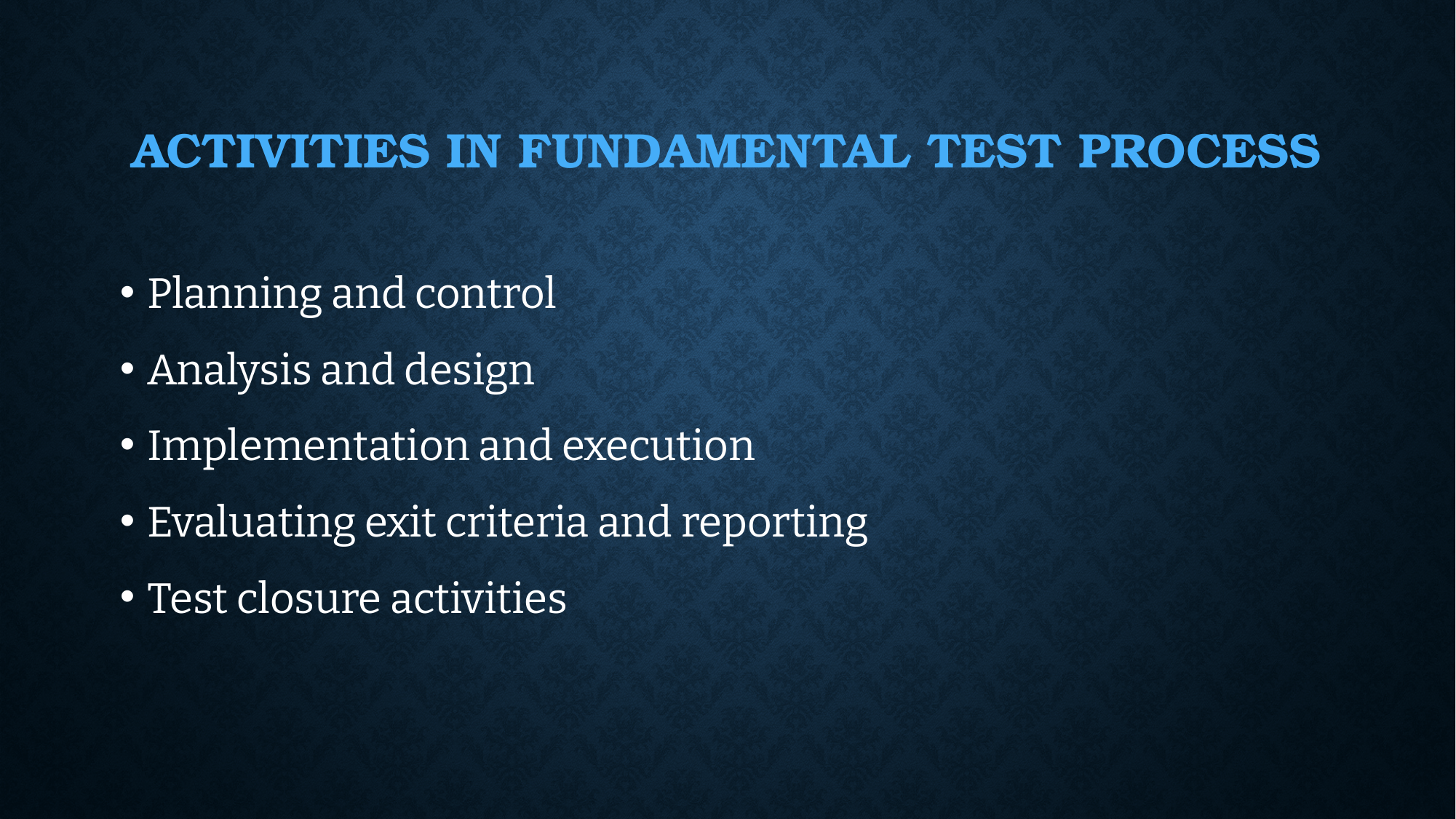

# Activities in fundamental test process
Planning and control
Analysis and design
Implementation and execution
Evaluating exit criteria and reporting
Test closure activities